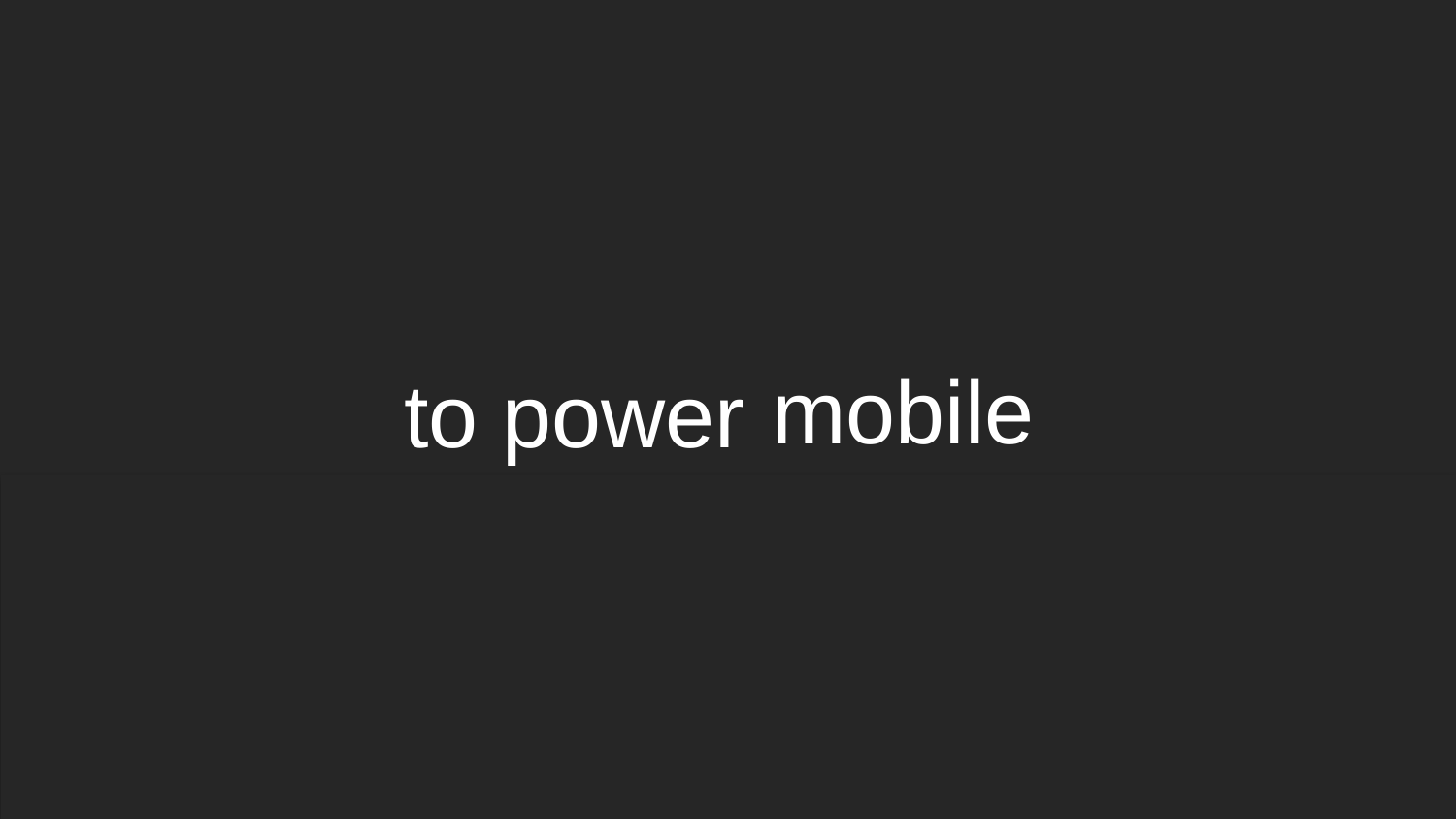

to power
mobile
tablet
wearable
desktop
laptop
IoT
web
apps
games